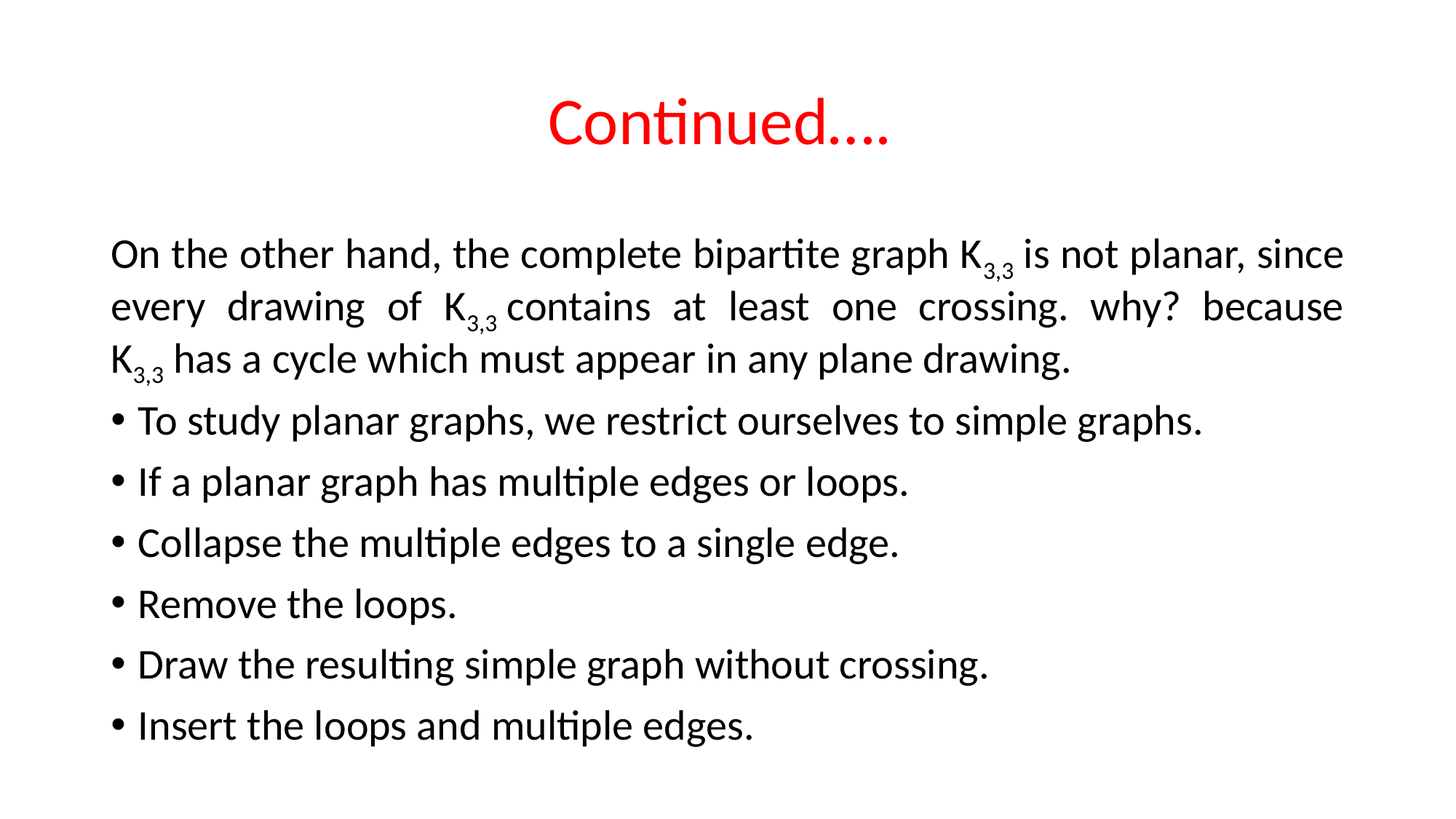

# Continued….
On the other hand, the complete bipartite graph K3,3 is not planar, since every drawing of K3,3 contains at least one crossing. why? because K3,3 has a cycle which must appear in any plane drawing.
To study planar graphs, we restrict ourselves to simple graphs.
If a planar graph has multiple edges or loops.
Collapse the multiple edges to a single edge.
Remove the loops.
Draw the resulting simple graph without crossing.
Insert the loops and multiple edges.